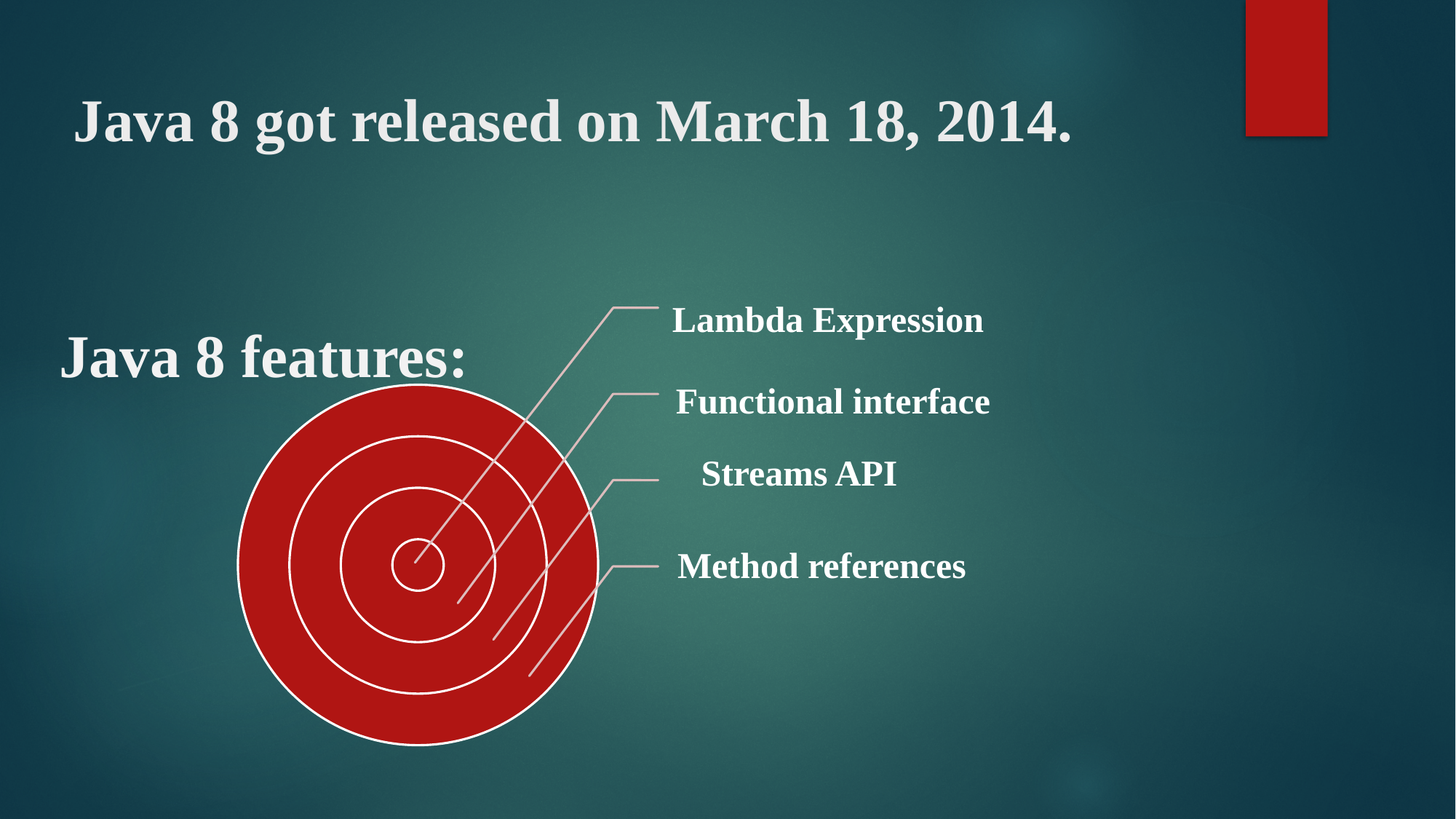

# Java 8 got released on March 18, 2014.
Lambda Expression
Functional interface
Streams API
Method references
Java 8 features: